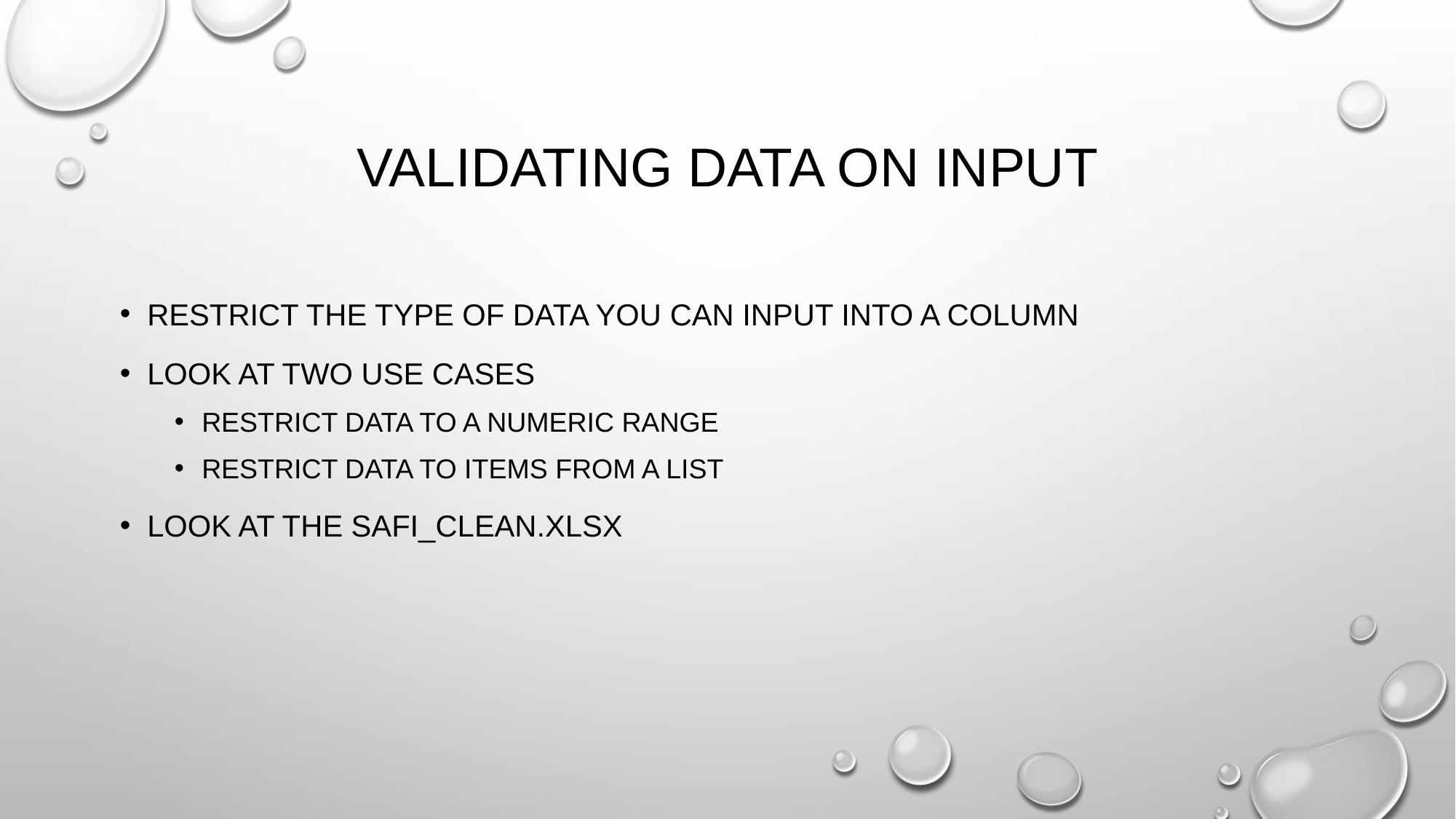

# validating data on input
Restrict the type of data you can input into a column
look at two use cases
restrict data to a numeric range
restrict data to items from a list
look at the safi_clean.xlsx